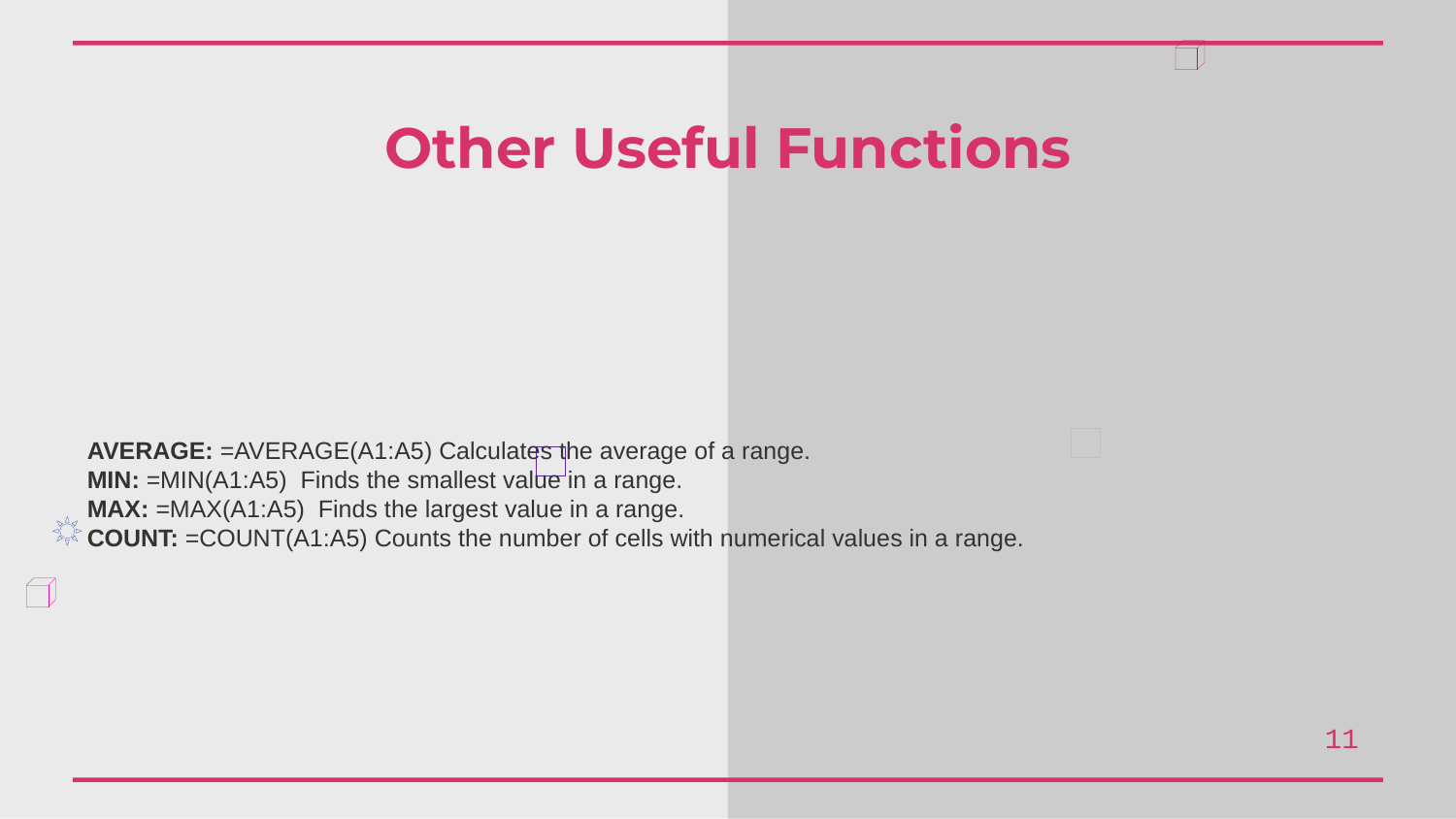

Other Useful Functions

AVERAGE: =AVERAGE(A1:A5) Calculates the average of a range.
MIN: =MIN(A1:A5)  Finds the smallest value in a range.
MAX: =MAX(A1:A5)  Finds the largest value in a range.
COUNT: =COUNT(A1:A5) Counts the number of cells with numerical values in a range.

11